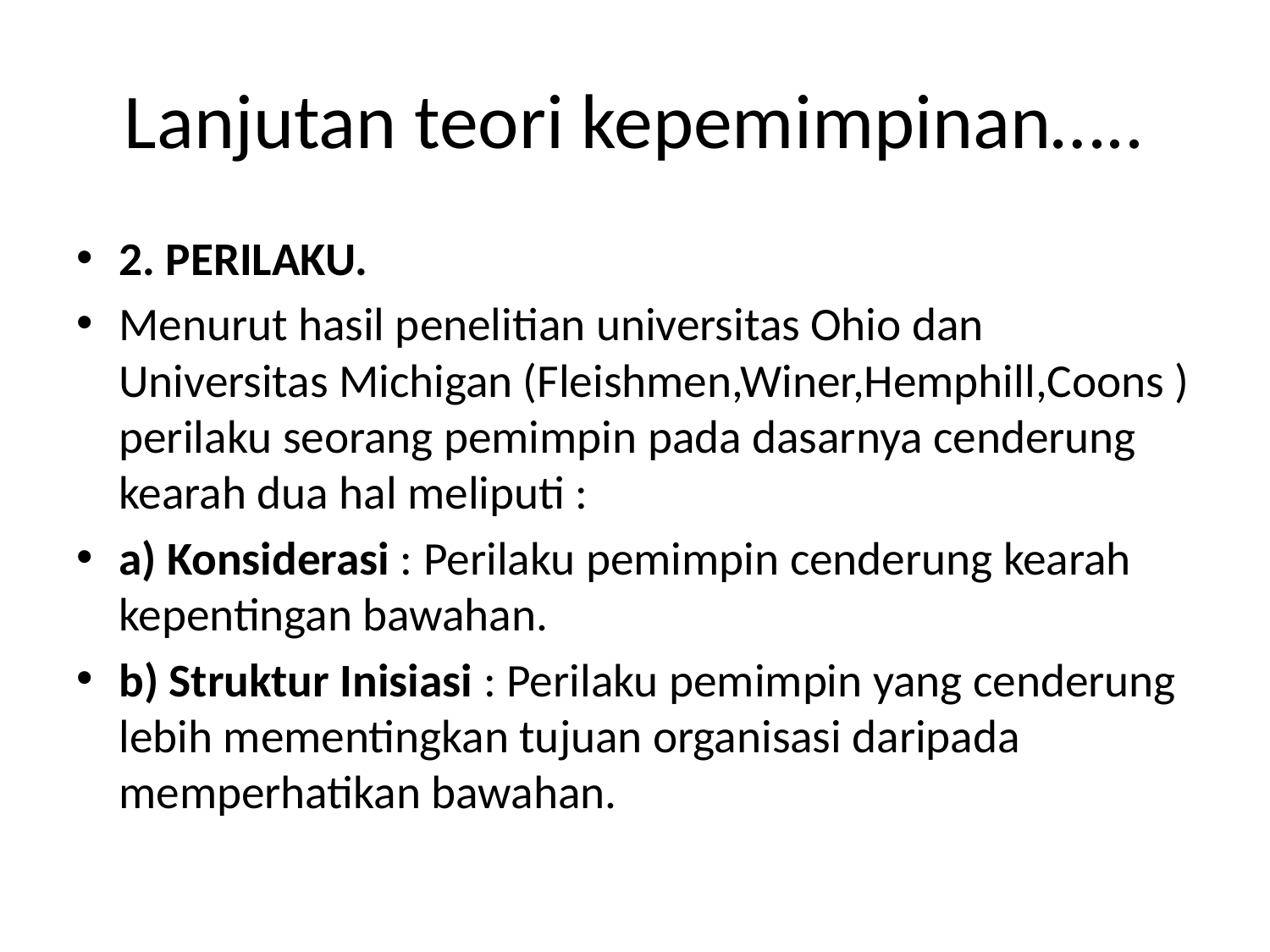

# Lanjutan teori kepemimpinan…..
2. PERILAKU.
Menurut hasil penelitian universitas Ohio dan Universitas Michigan (Fleishmen,Winer,Hemphill,Coons ) perilaku seorang pemimpin pada dasarnya cenderung kearah dua hal meliputi :
a) Konsiderasi : Perilaku pemimpin cenderung kearah kepentingan bawahan.
b) Struktur Inisiasi : Perilaku pemimpin yang cenderung lebih mementingkan tujuan organisasi daripada memperhatikan bawahan.